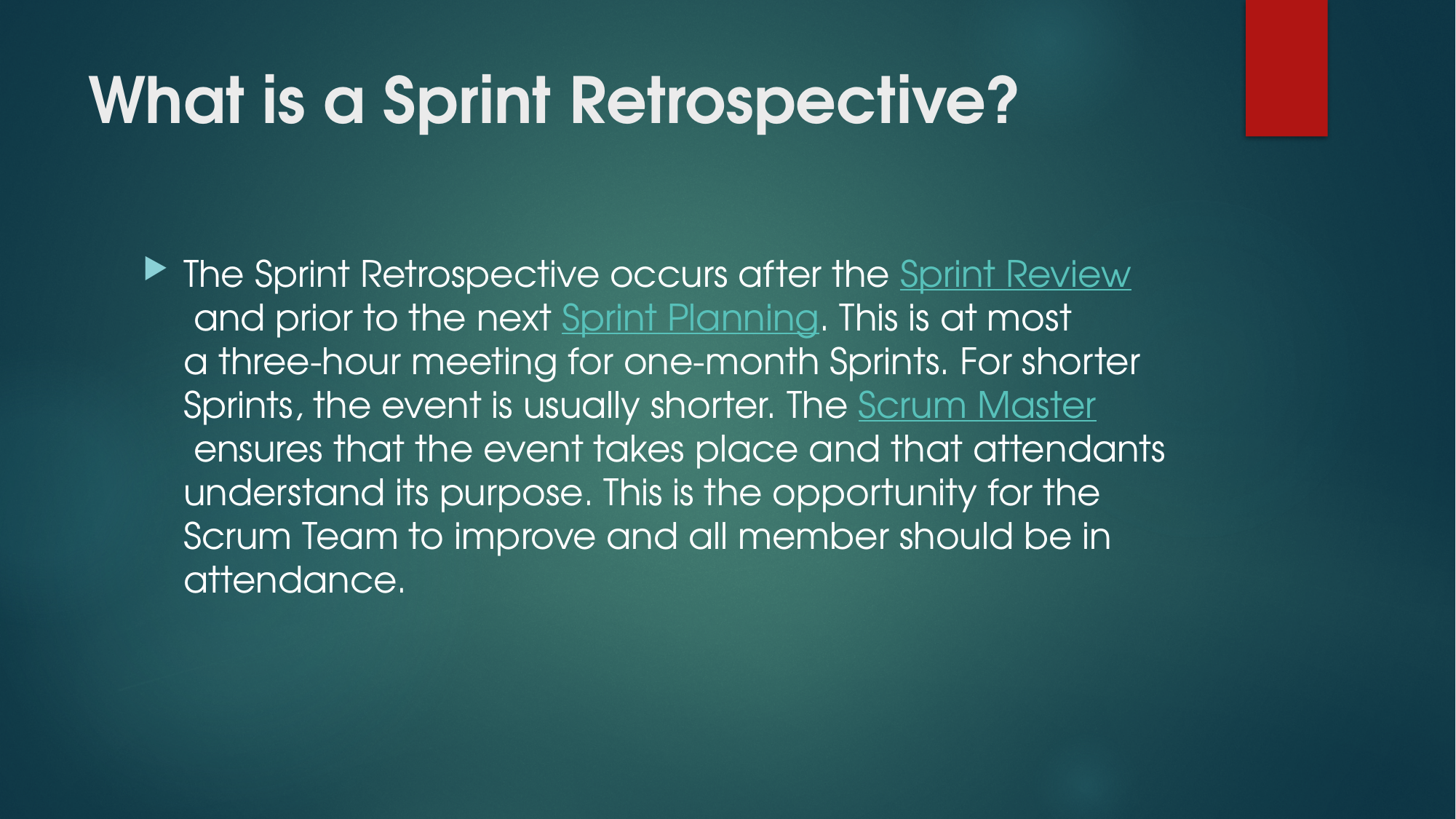

# What is a Sprint Retrospective?
The Sprint Retrospective occurs after the Sprint Review and prior to the next Sprint Planning. This is at most a three-hour meeting for one-month Sprints. For shorter Sprints, the event is usually shorter. The Scrum Master ensures that the event takes place and that attendants understand its purpose. This is the opportunity for the Scrum Team to improve and all member should be in attendance.